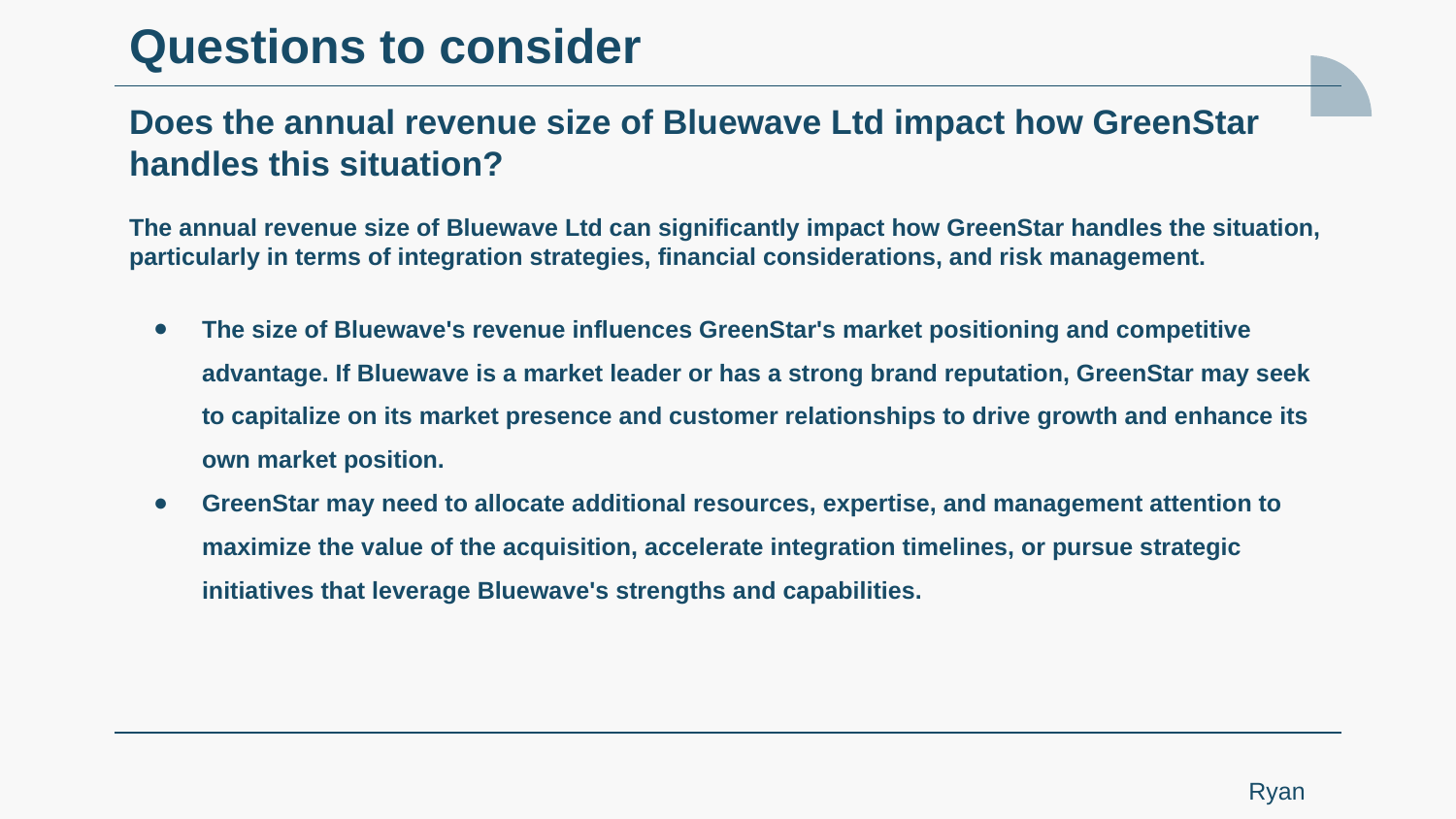

Questions to consider
# Does the annual revenue size of Bluewave Ltd impact how GreenStar handles this situation?

The annual revenue size of Bluewave Ltd can significantly impact how GreenStar handles the situation, particularly in terms of integration strategies, financial considerations, and risk management.

The size of Bluewave's revenue influences GreenStar's market positioning and competitive advantage. If Bluewave is a market leader or has a strong brand reputation, GreenStar may seek to capitalize on its market presence and customer relationships to drive growth and enhance its own market position.
GreenStar may need to allocate additional resources, expertise, and management attention to maximize the value of the acquisition, accelerate integration timelines, or pursue strategic initiatives that leverage Bluewave's strengths and capabilities.

Ryan